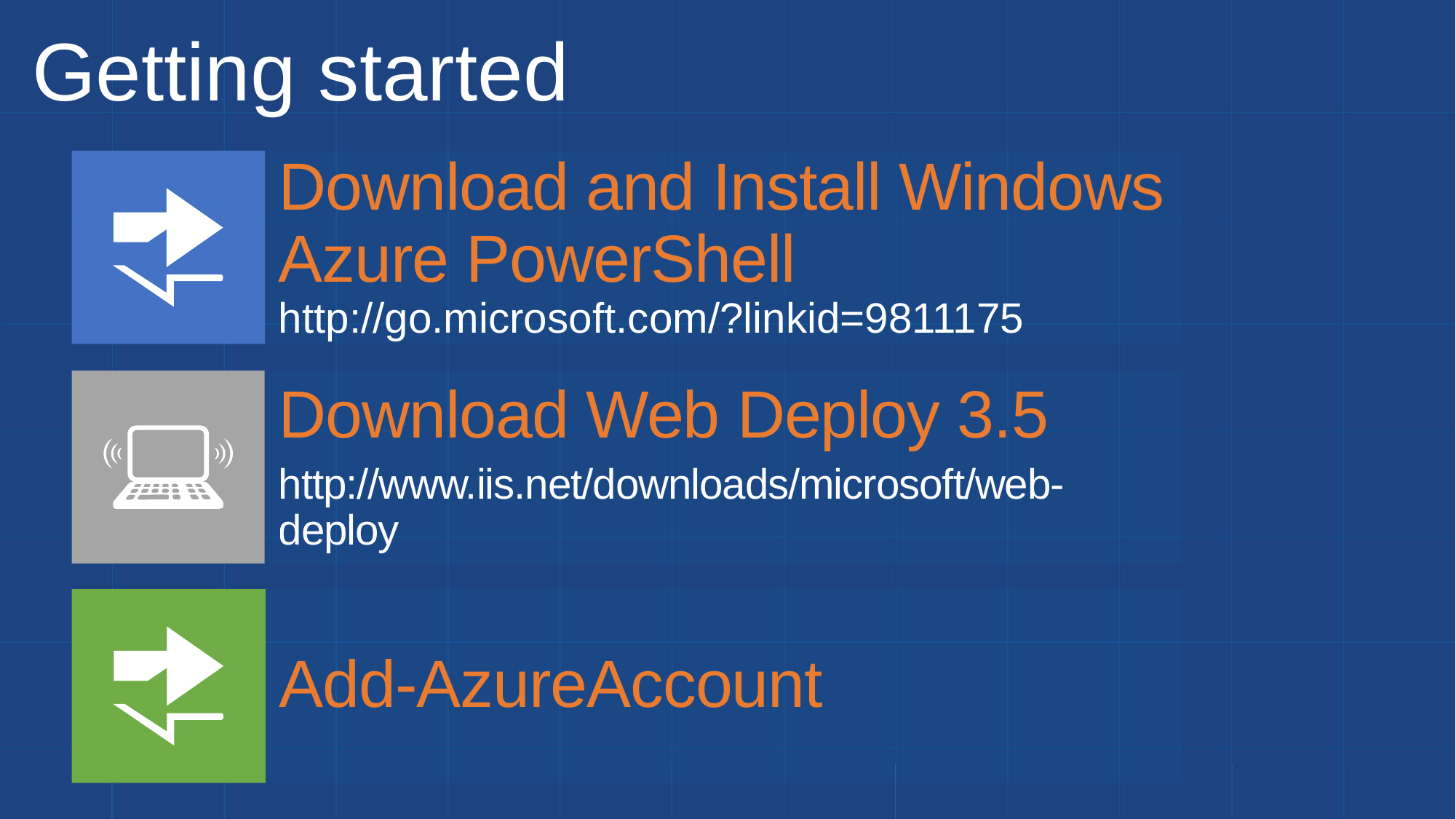

# Getting started

Download and Install Windows Azure PowerShell http://go.microsoft.com/?linkid=9811175

Download Web Deploy 3.5
http://www.iis.net/downloads/microsoft/web-deploy

Add-AzureAccount